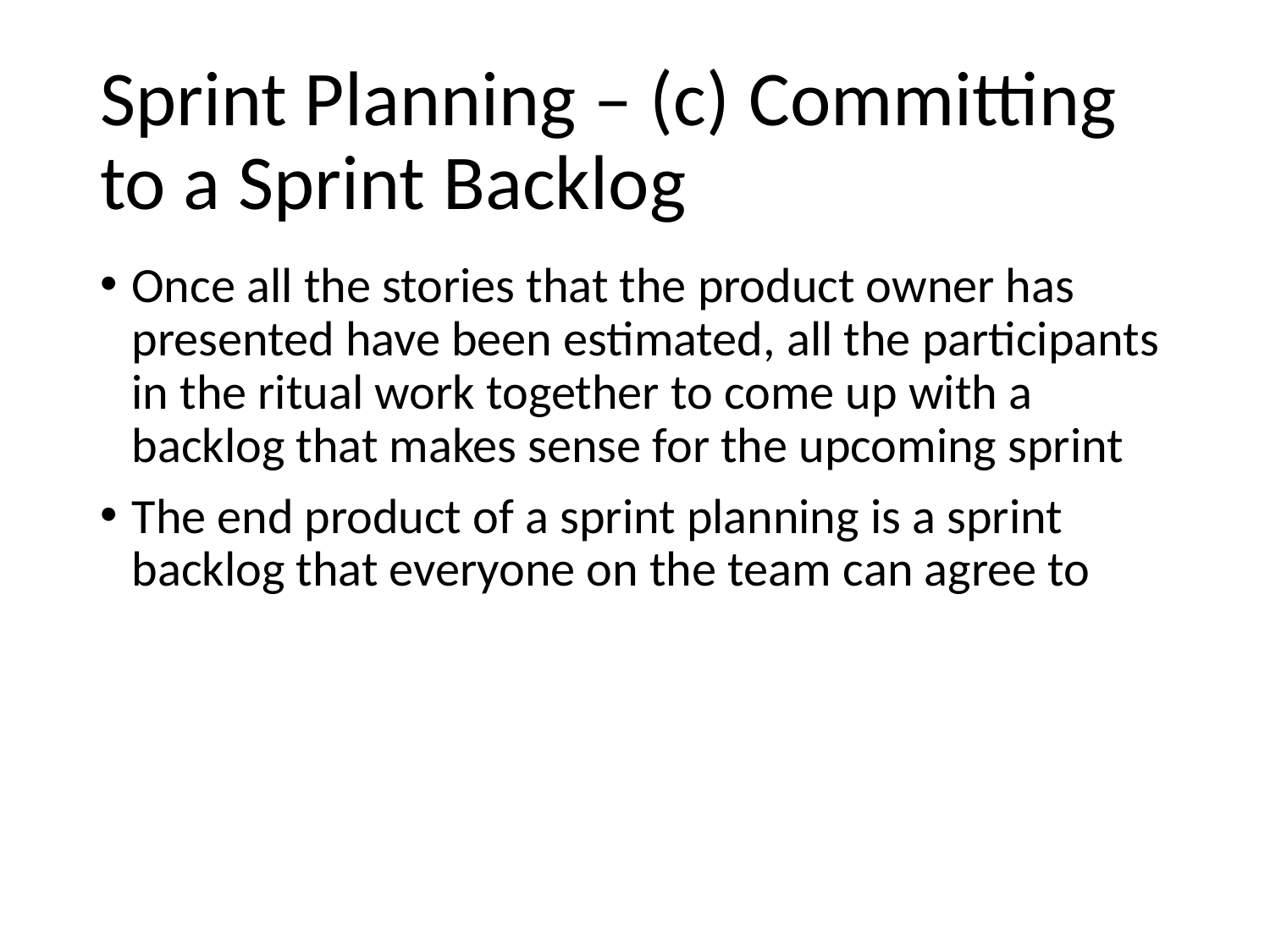

# Sprint Planning – (c) Committing to a Sprint Backlog
Once all the stories that the product owner has presented have been estimated, all the participants in the ritual work together to come up with a backlog that makes sense for the upcoming sprint
The end product of a sprint planning is a sprint backlog that everyone on the team can agree to